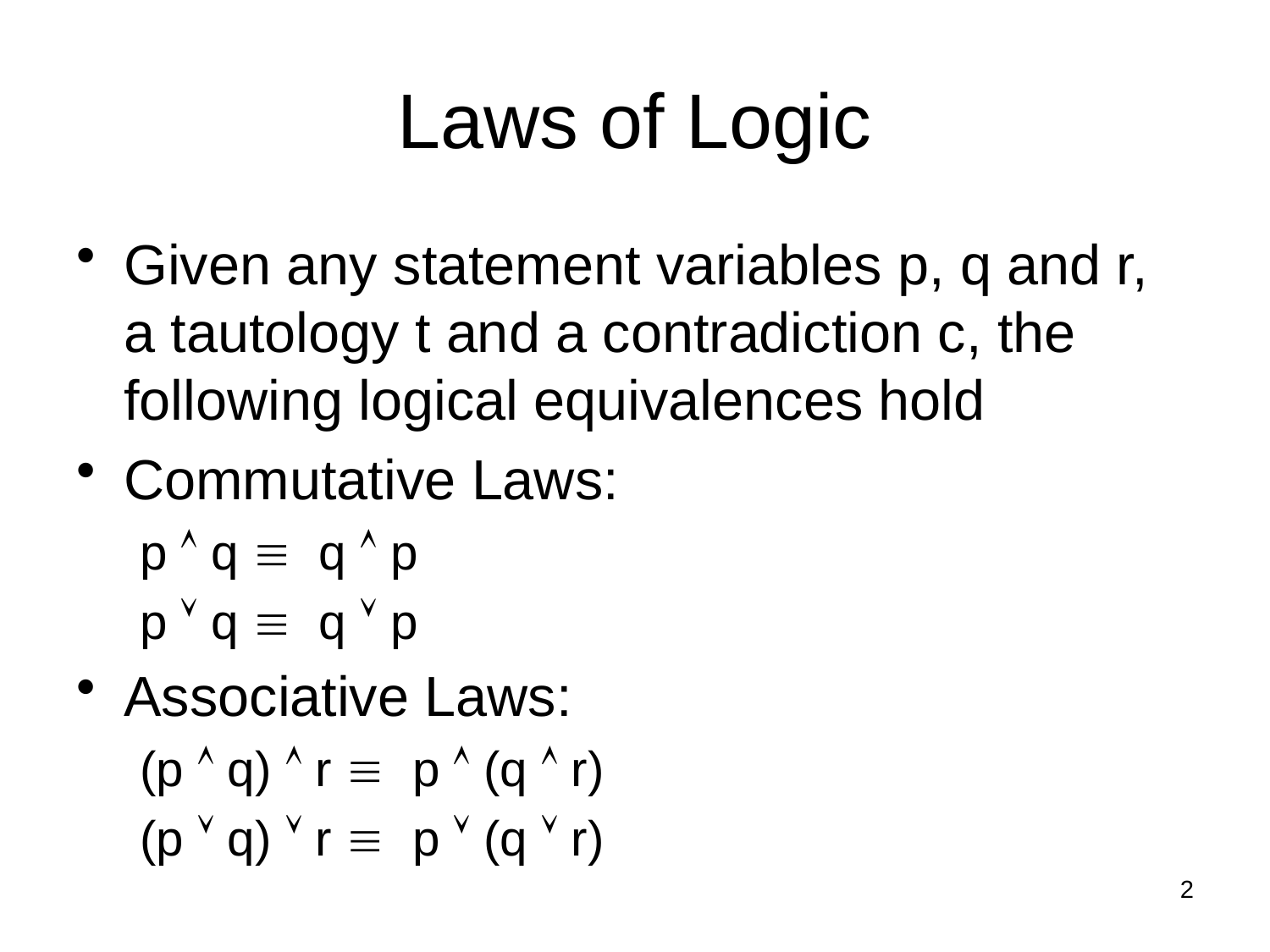

# Laws of Logic
Given any statement variables p, q and r, a tautology t and a contradiction c, the following logical equivalences hold
Commutative Laws:
p ∧ q ≡  q ∧ p
p ∨ q ≡  q ∨ p
Associative Laws:
(p ∧ q) ∧ r ≡  p ∧ (q ∧ r)
(p ∨ q) ∨ r ≡  p ∨ (q ∨ r)
2